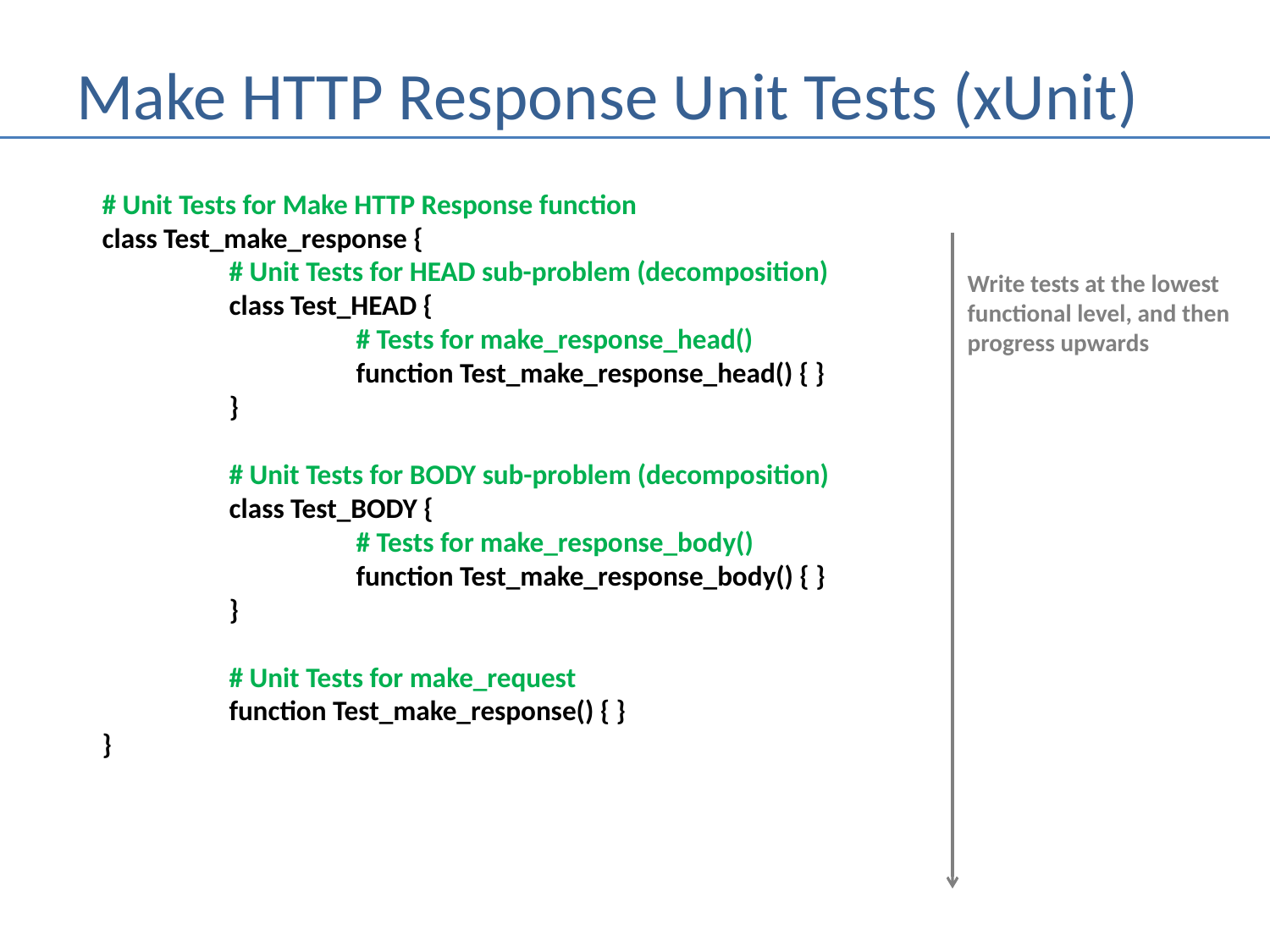

# Make HTTP Response Unit Tests (xUnit)
# Unit Tests for Make HTTP Response function
class Test_make_response {
	# Unit Tests for HEAD sub-problem (decomposition)
	class Test_HEAD {
		# Tests for make_response_head()
		function Test_make_response_head() { }
	}

	# Unit Tests for BODY sub-problem (decomposition)
	class Test_BODY {
		# Tests for make_response_body()
		function Test_make_response_body() { }
	}

	# Unit Tests for make_request
	function Test_make_response() { }
}
Write tests at the lowest
functional level, and then
progress upwards